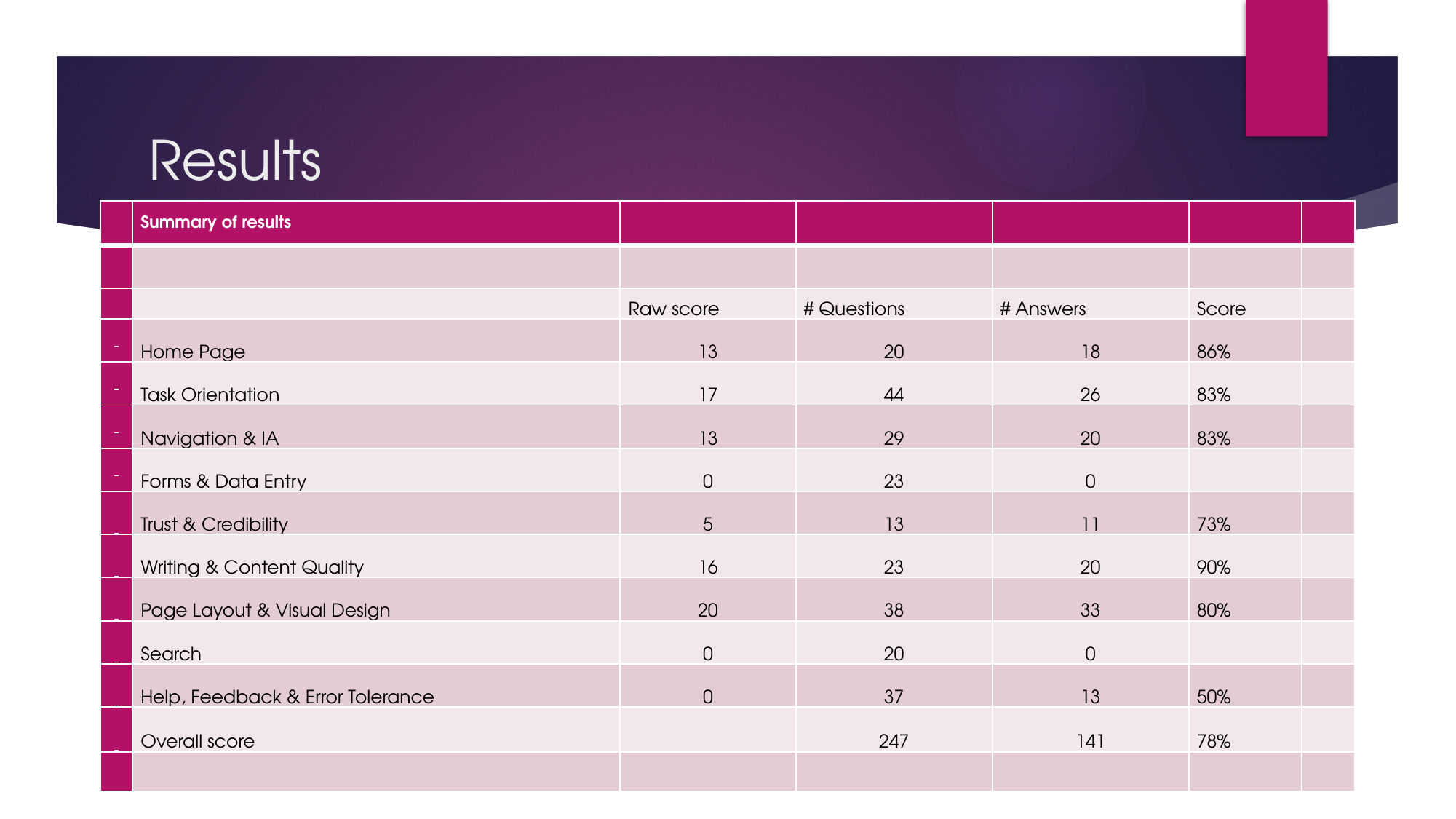

# Results
|  | Summary of results |  |  |  |  |  |
| --- | --- | --- | --- | --- | --- | --- |
|  |  |  |  |  |  |  |
|  |  | Raw score | # Questions | # Answers | Score |  |
|  | Home Page | 13 | 20 | 18 | 86% |  |
|  | Task Orientation | 17 | 44 | 26 | 83% |  |
|  | Navigation & IA | 13 | 29 | 20 | 83% |  |
|  | Forms & Data Entry | 0 | 23 | 0 |  |  |
|  | Trust & Credibility | 5 | 13 | 11 | 73% |  |
|  | Writing & Content Quality | 16 | 23 | 20 | 90% |  |
|  | Page Layout & Visual Design | 20 | 38 | 33 | 80% |  |
|  | Search | 0 | 20 | 0 |  |  |
|  | Help, Feedback & Error Tolerance | 0 | 37 | 13 | 50% |  |
|  | Overall score |  | 247 | 141 | 78% |  |
|  |  |  |  |  |  |  |